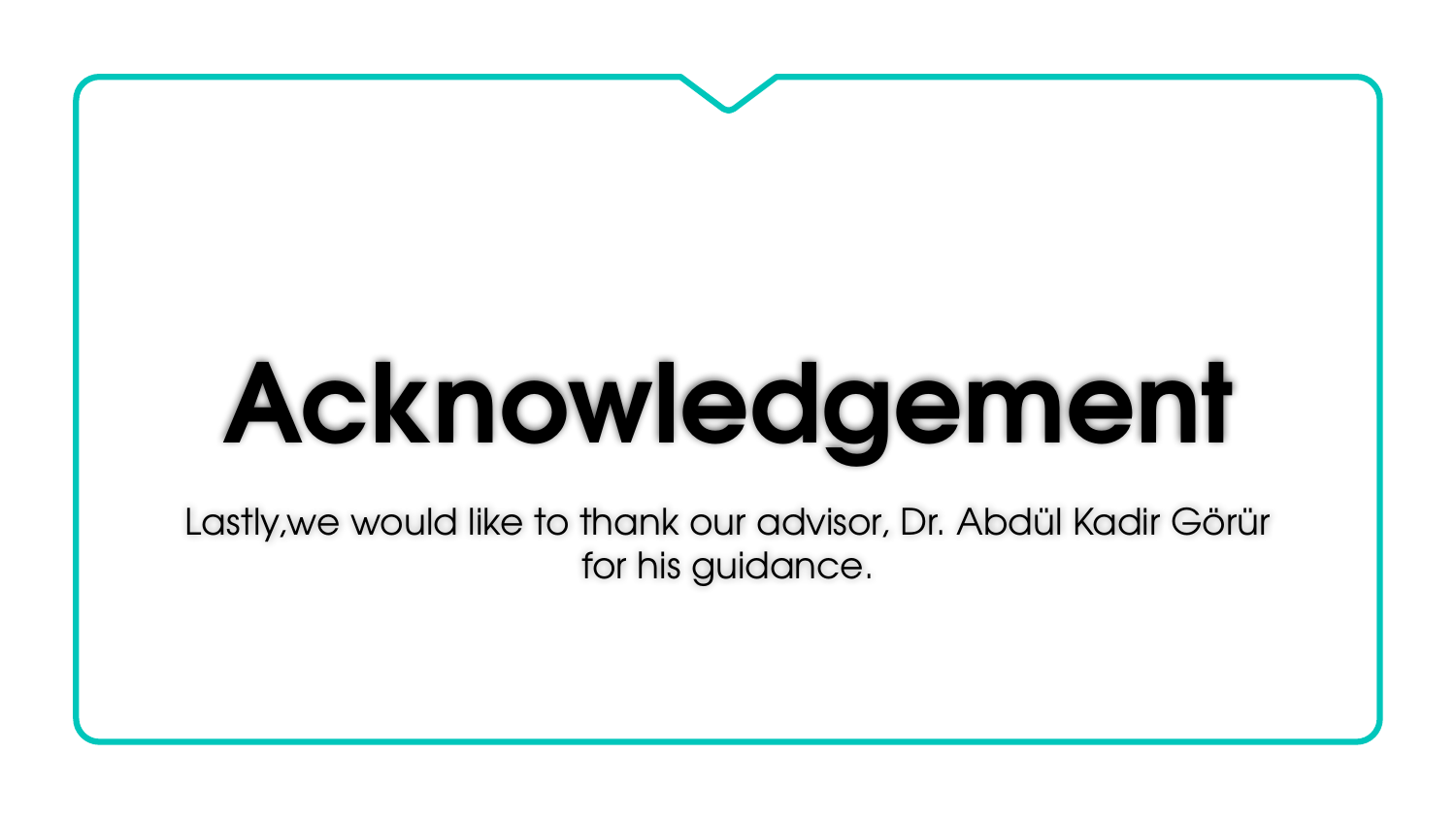

# Acknowledgement
Lastly,we would like to thank our advisor, Dr. Abdül Kadir Görür for his guidance.